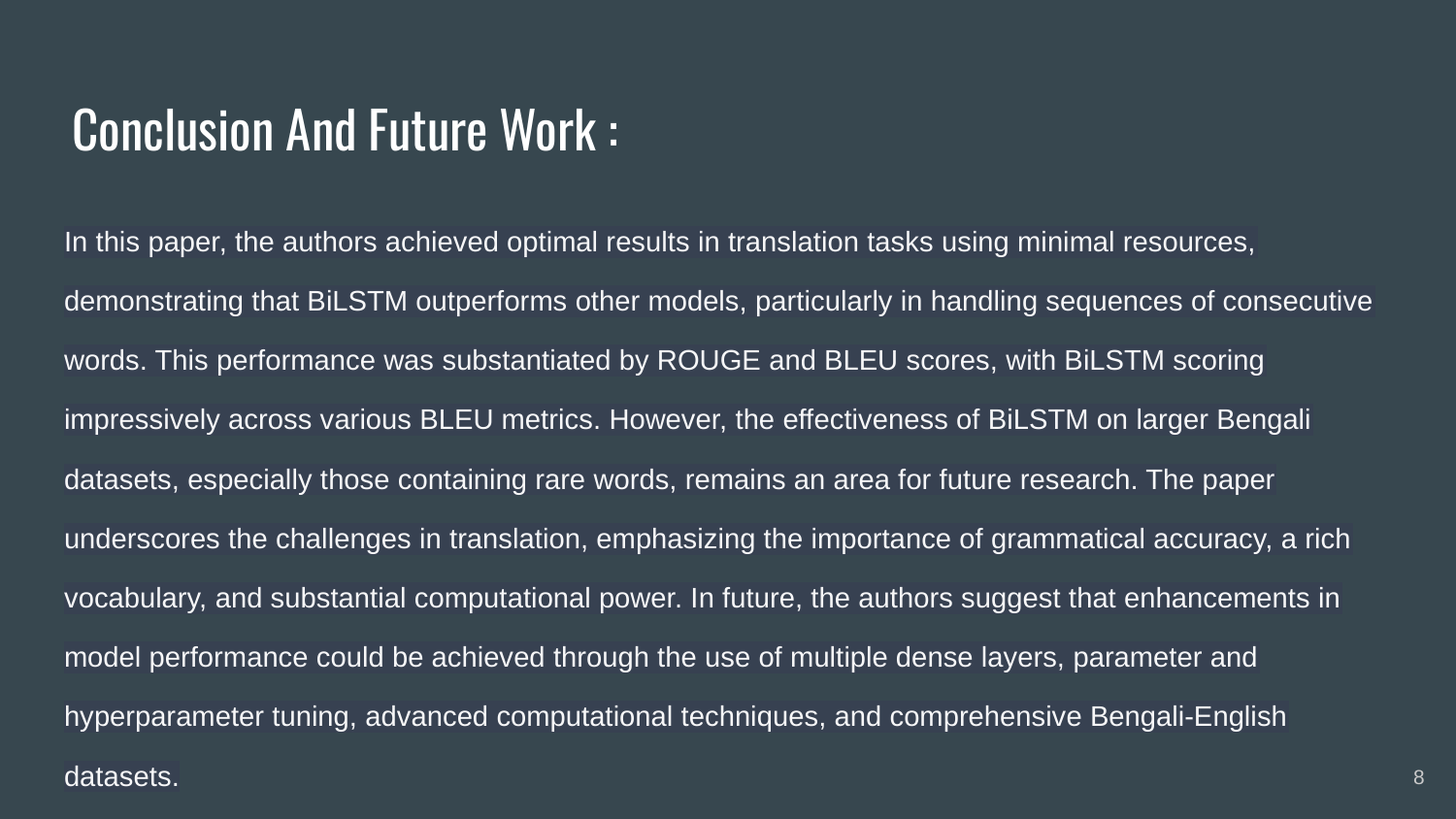

# Conclusion And Future Work :
In this paper, the authors achieved optimal results in translation tasks using minimal resources, demonstrating that BiLSTM outperforms other models, particularly in handling sequences of consecutive words. This performance was substantiated by ROUGE and BLEU scores, with BiLSTM scoring impressively across various BLEU metrics. However, the effectiveness of BiLSTM on larger Bengali datasets, especially those containing rare words, remains an area for future research. The paper underscores the challenges in translation, emphasizing the importance of grammatical accuracy, a rich vocabulary, and substantial computational power. In future, the authors suggest that enhancements in model performance could be achieved through the use of multiple dense layers, parameter and hyperparameter tuning, advanced computational techniques, and comprehensive Bengali-English datasets.

8